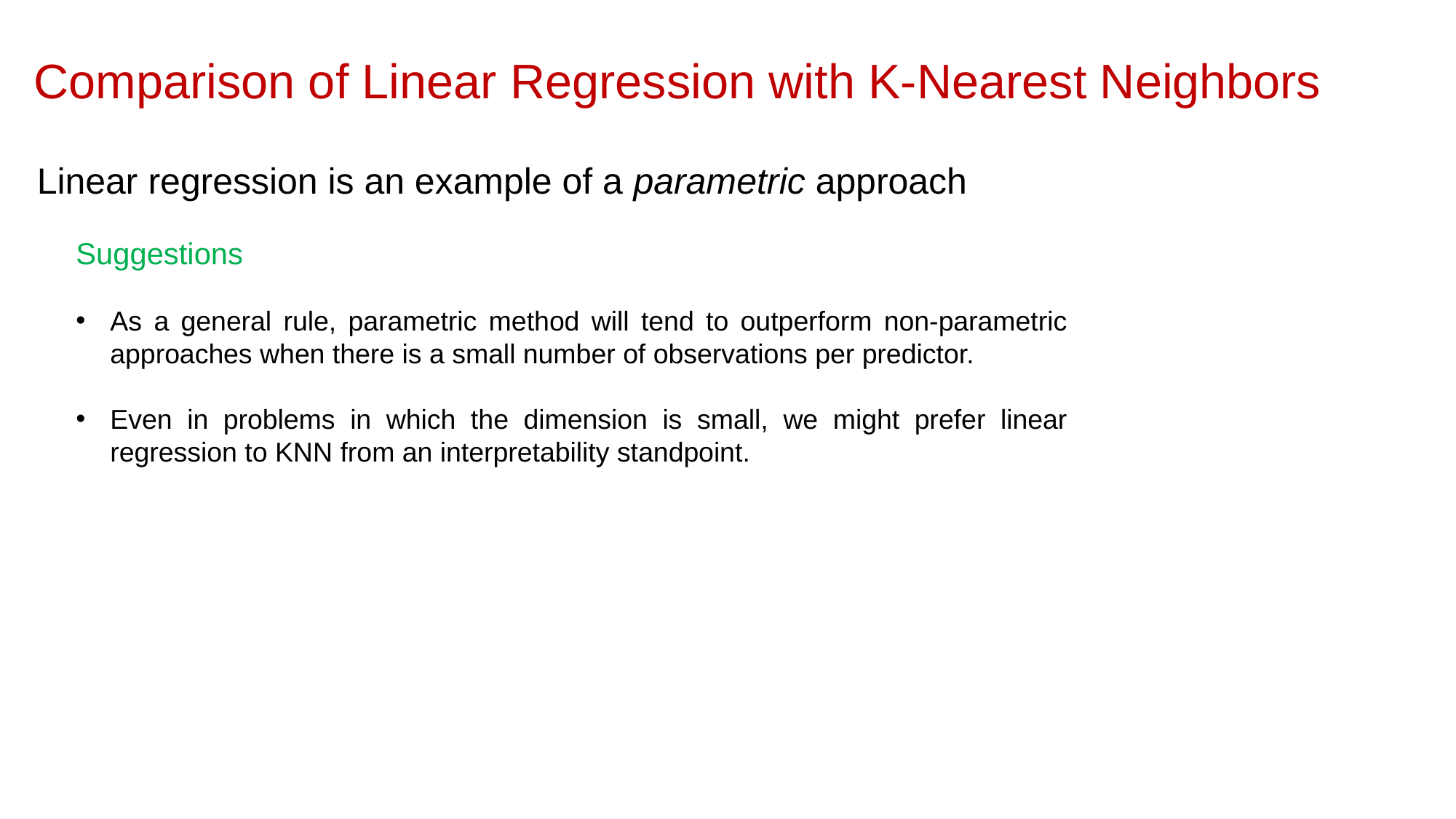

Comparison of Linear Regression with K-Nearest Neighbors
Linear regression is an example of a parametric approach
Suggestions

As a general rule, parametric method will tend to outperform non-parametric approaches when there is a small number of observations per predictor.

Even in problems in which the dimension is small, we might prefer linear regression to KNN from an interpretability standpoint.